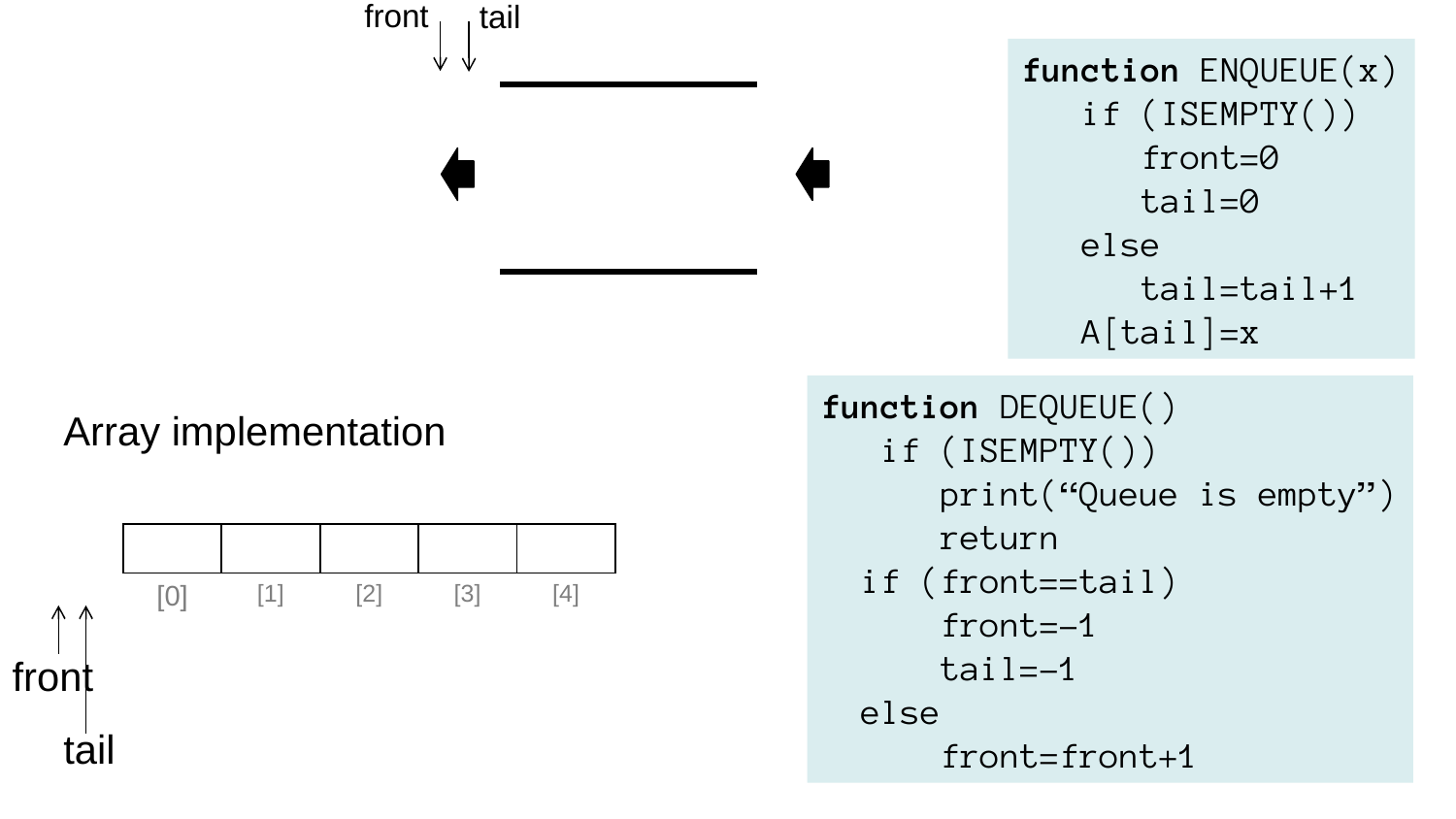

front

tail

function ENQUEUE(x)
   if (ISEMPTY())
      front=0
      tail=0
   else
      tail=tail+1
   A[tail]=x

function DEQUEUE()
   if (ISEMPTY())
      print(“Queue is empty”)
      return
  if (front==tail)
      front=-1
      tail=-1
  else
      front=front+1
Array implementation
|  |  |  |  |  |
| --- | --- | --- | --- | --- |
| [0] | [1] | [2] | [3] | [4] |
front
tail